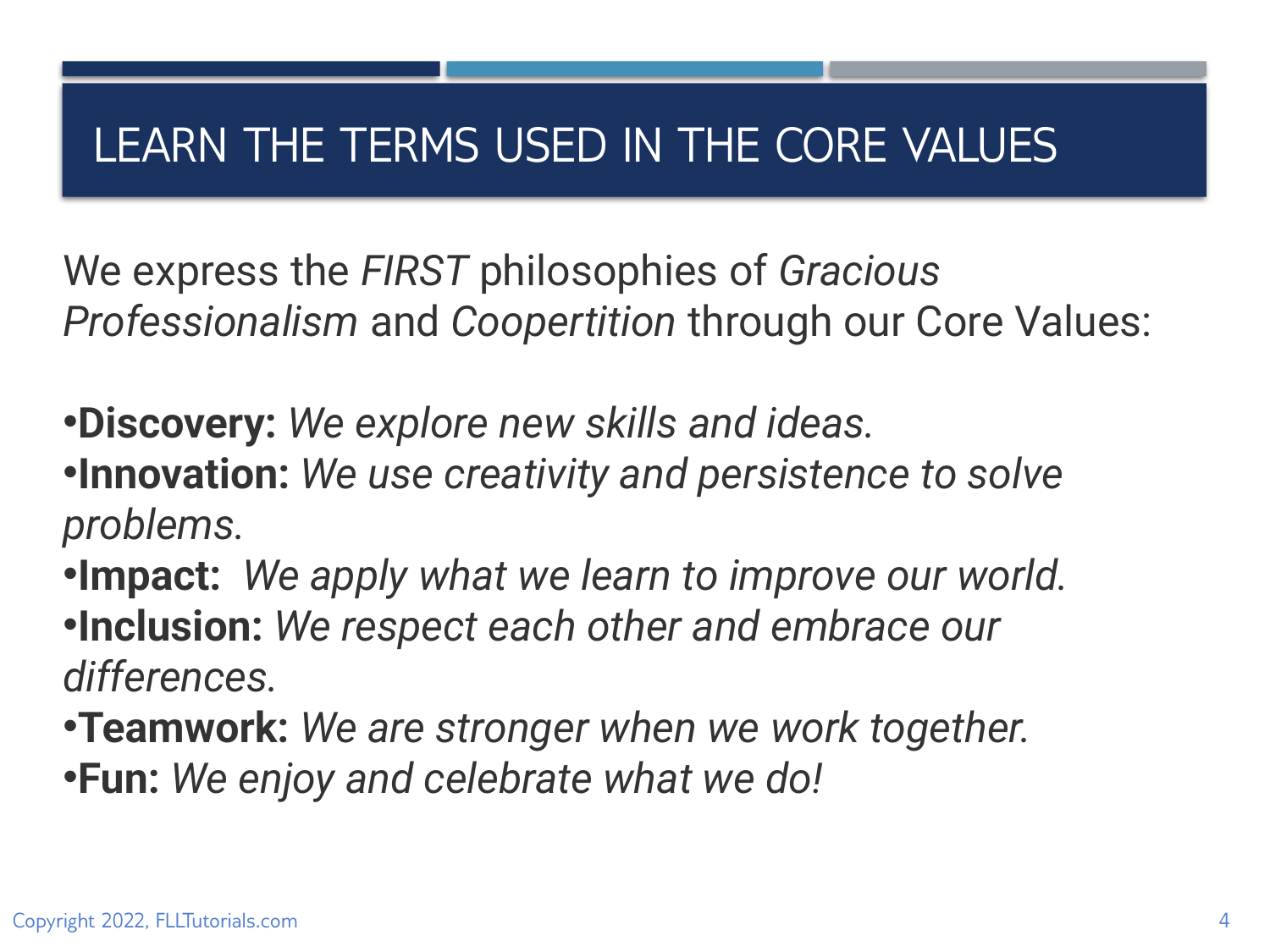

# LEARN THE TERMS USED in the CORE VALUES
We express the FIRST philosophies of Gracious Professionalism and Coopertition through our Core Values:

Discovery: We explore new skills and ideas.
Innovation: We use creativity and persistence to solve problems.
Impact:  We apply what we learn to improve our world.
Inclusion: We respect each other and embrace our differences.
Teamwork: We are stronger when we work together.
Fun: We enjoy and celebrate what we do!
Copyright 2022, FLLTutorials.com
4